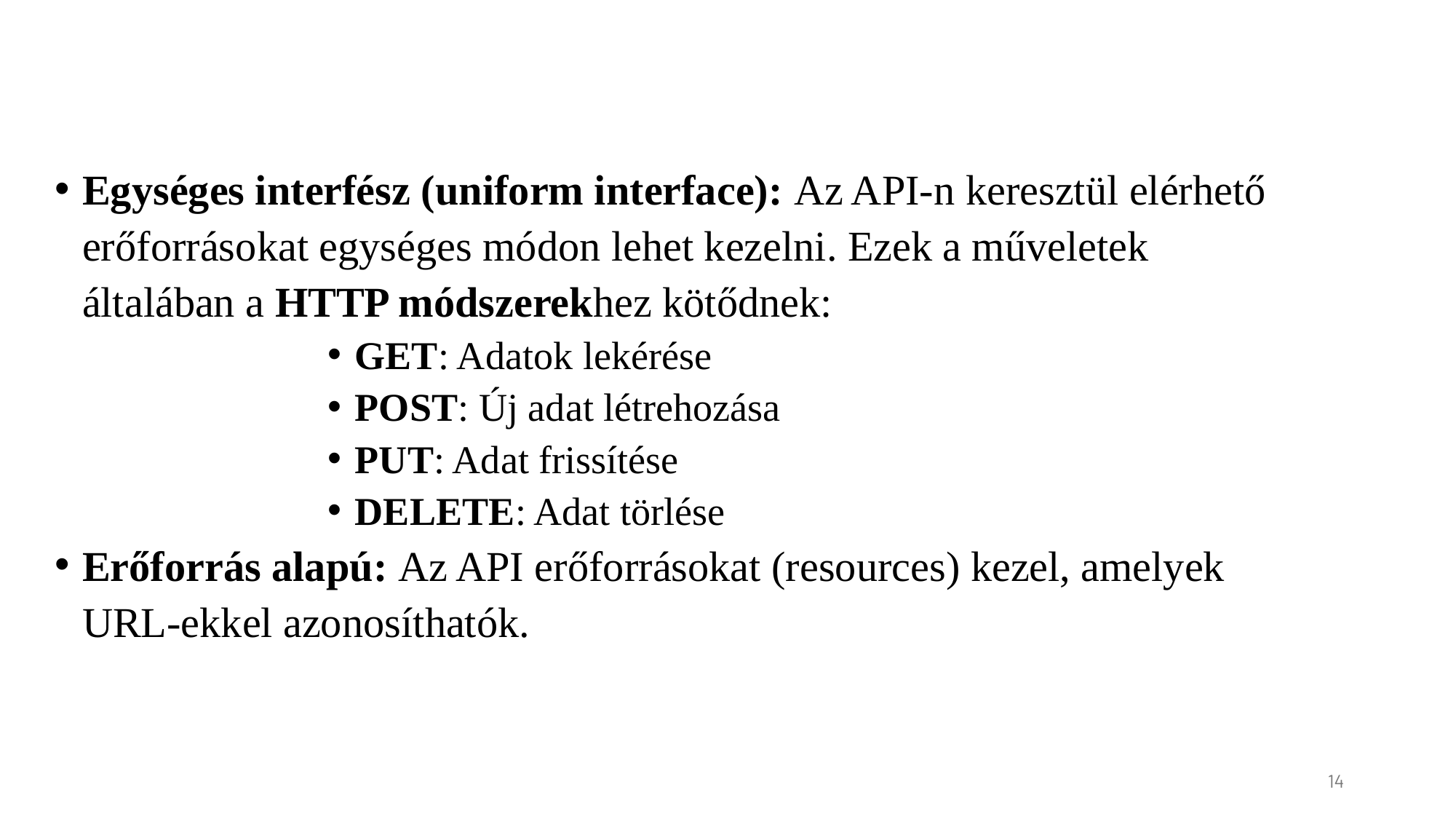

Egységes interfész (uniform interface): Az API-n keresztül elérhető erőforrásokat egységes módon lehet kezelni. Ezek a műveletek általában a HTTP módszerekhez kötődnek:
GET: Adatok lekérése
POST: Új adat létrehozása
PUT: Adat frissítése
DELETE: Adat törlése
Erőforrás alapú: Az API erőforrásokat (resources) kezel, amelyek URL-ekkel azonosíthatók.

14